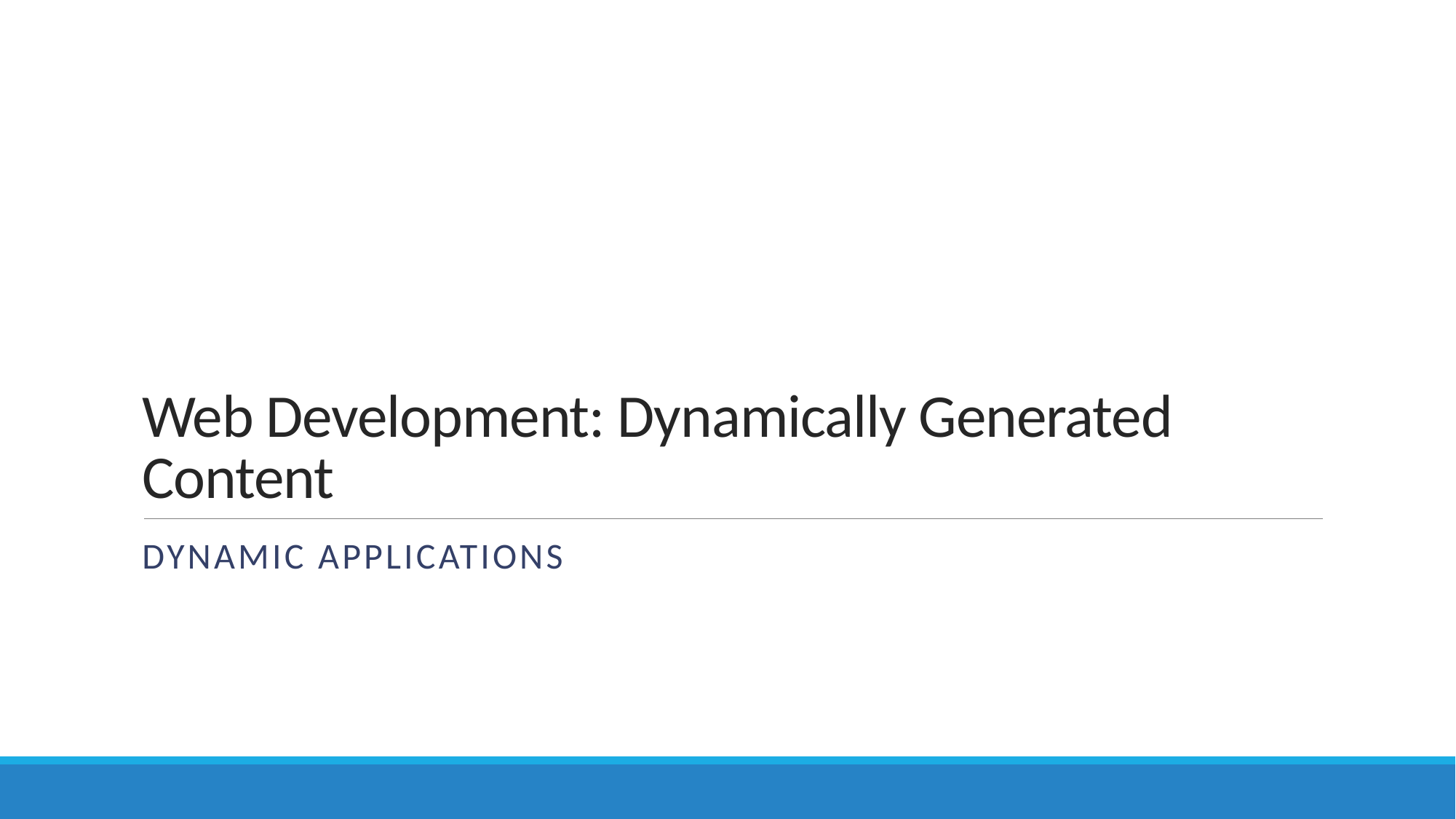

# Web Development: Dynamically Generated Content
Dynamic Applications